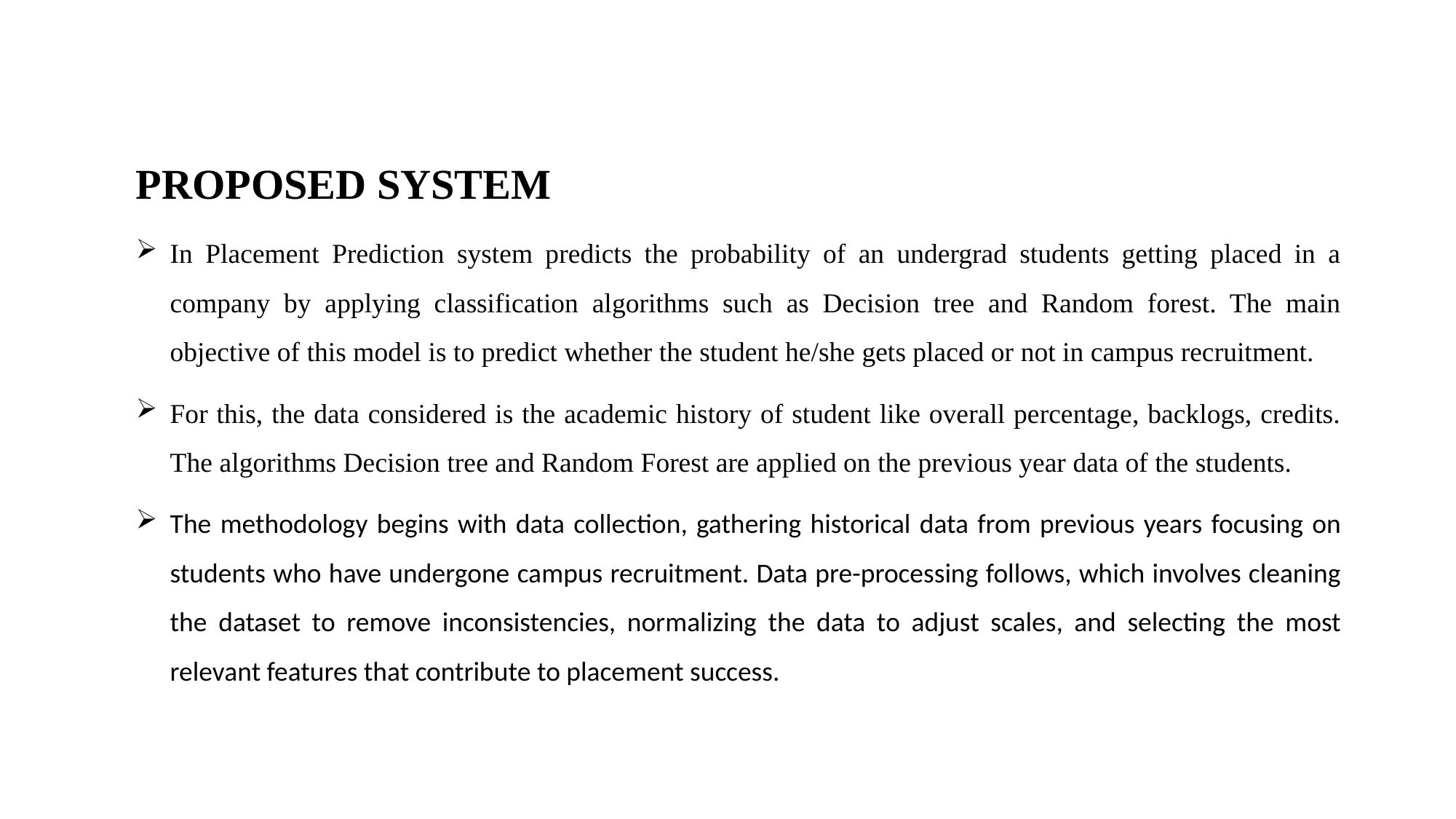

PROPOSED SYSTEM
In Placement Prediction system predicts the probability of an undergrad students getting placed in a company by applying classification algorithms such as Decision tree and Random forest. The main objective of this model is to predict whether the student he/she gets placed or not in campus recruitment.
For this, the data considered is the academic history of student like overall percentage, backlogs, credits. The algorithms Decision tree and Random Forest are applied on the previous year data of the students.
The methodology begins with data collection, gathering historical data from previous years focusing on students who have undergone campus recruitment. Data pre-processing follows, which involves cleaning the dataset to remove inconsistencies, normalizing the data to adjust scales, and selecting the most relevant features that contribute to placement success.